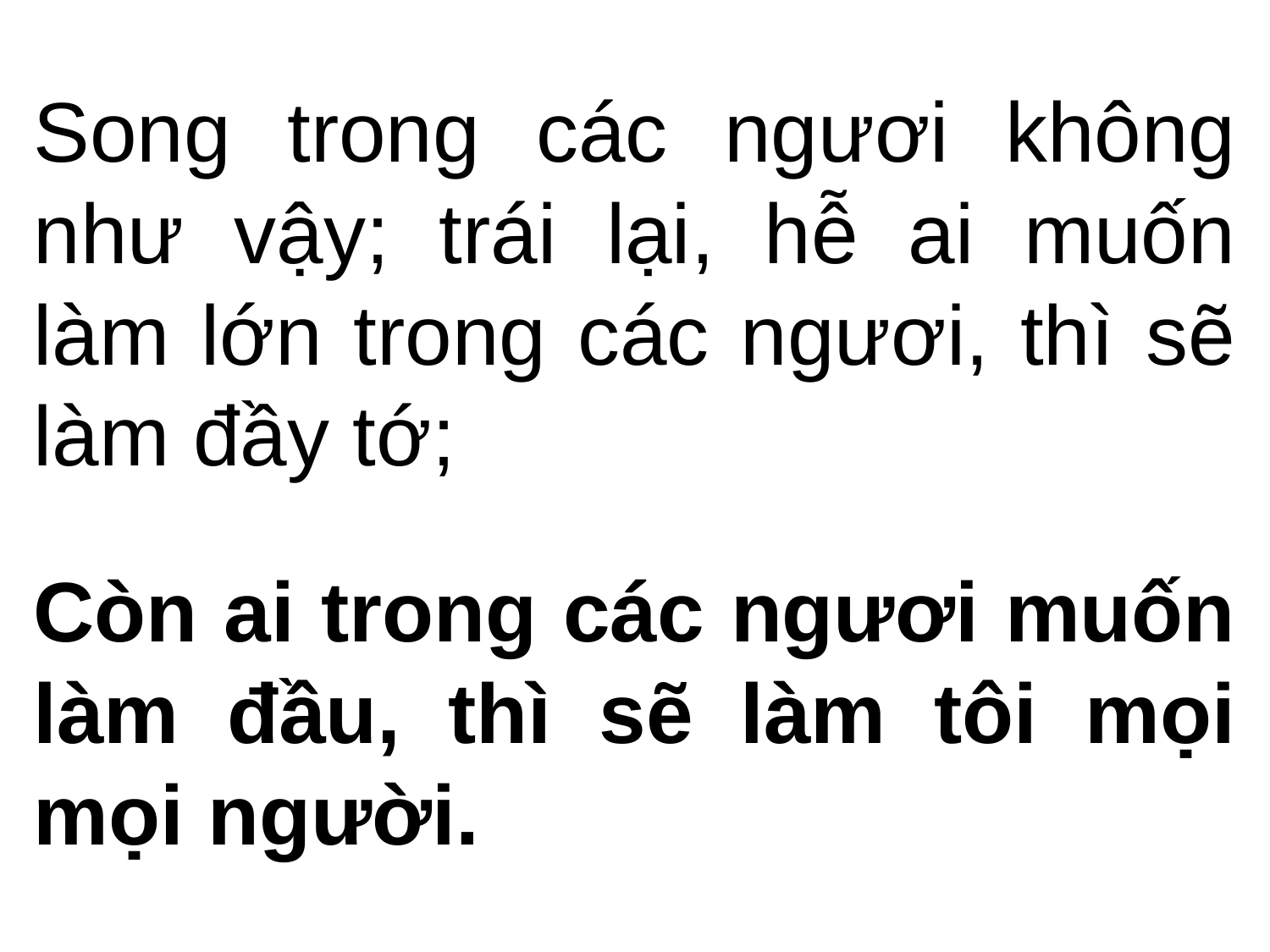

Song trong các ngươi không như vậy; trái lại, hễ ai muốn làm lớn trong các ngươi, thì sẽ làm đầy tớ;

Còn ai trong các ngươi muốn làm đầu, thì sẽ làm tôi mọi mọi người.